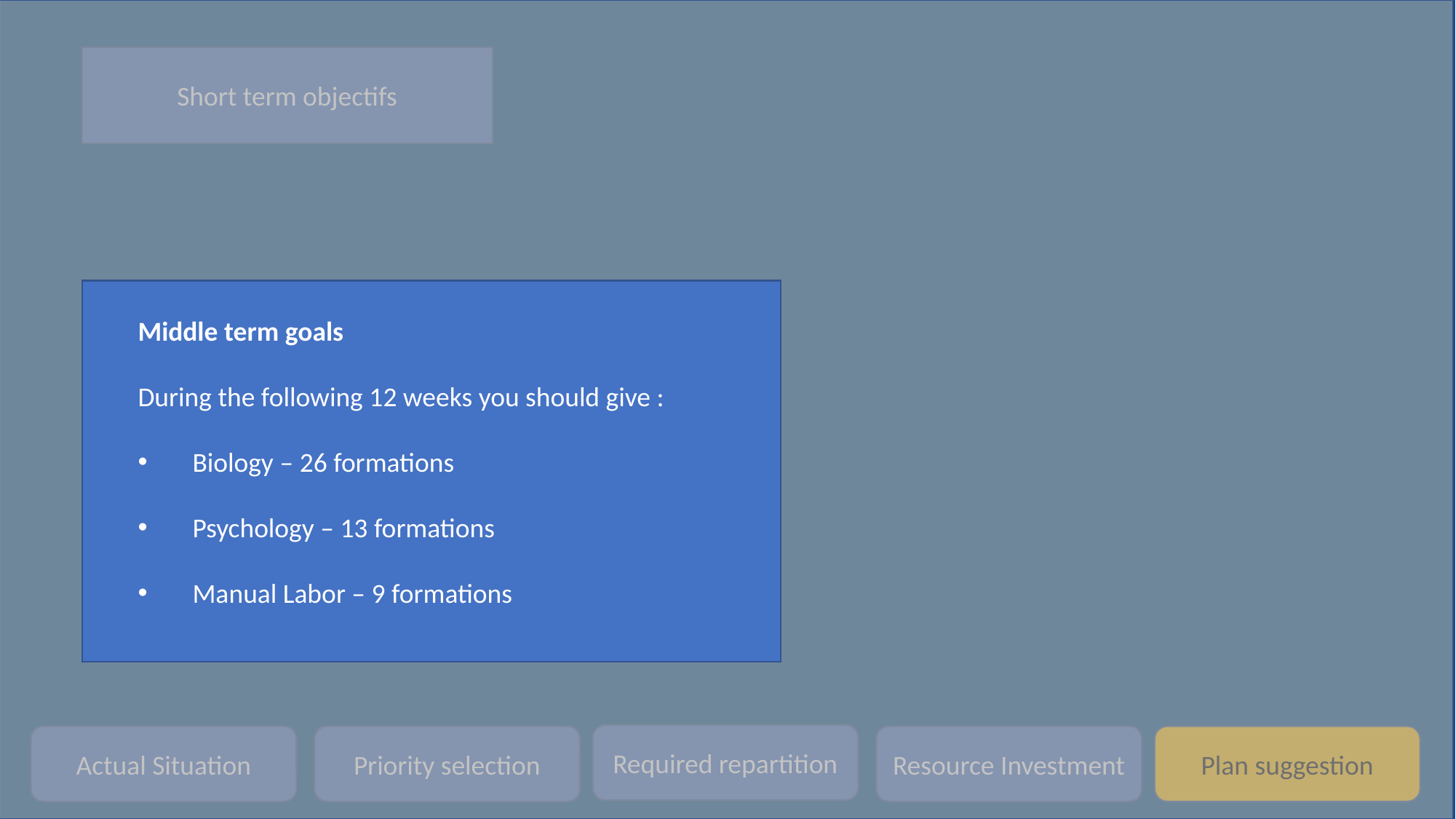

Short term objectifs
Middle term objectifs

Middle term goals

During the following 12 weeks you should give :

Biology – 26 formations

Psychology – 13 formations

Manual Labor – 9 formations

Long term objectifs
Required repartition
Priority selection
Resource Investment
Plan suggestion
Actual Situation